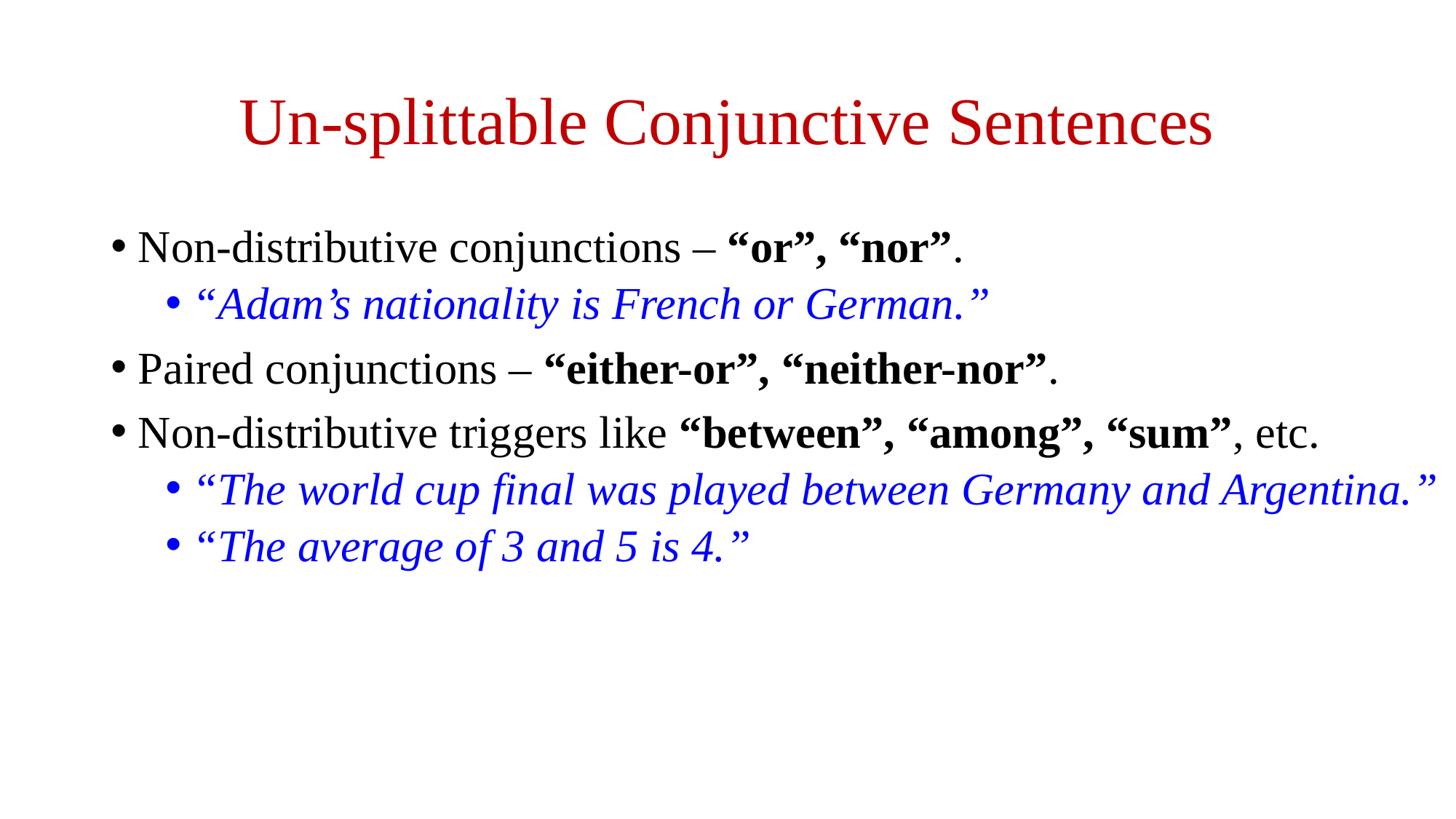

# Un-splittable Conjunctive Sentences
Non-distributive conjunctions – “or”, “nor”.
“Adam’s nationality is French or German.”
Paired conjunctions – “either-or”, “neither-nor”.
Non-distributive triggers like “between”, “among”, “sum”, etc.
“The world cup final was played between Germany and Argentina.”
“The average of 3 and 5 is 4.”